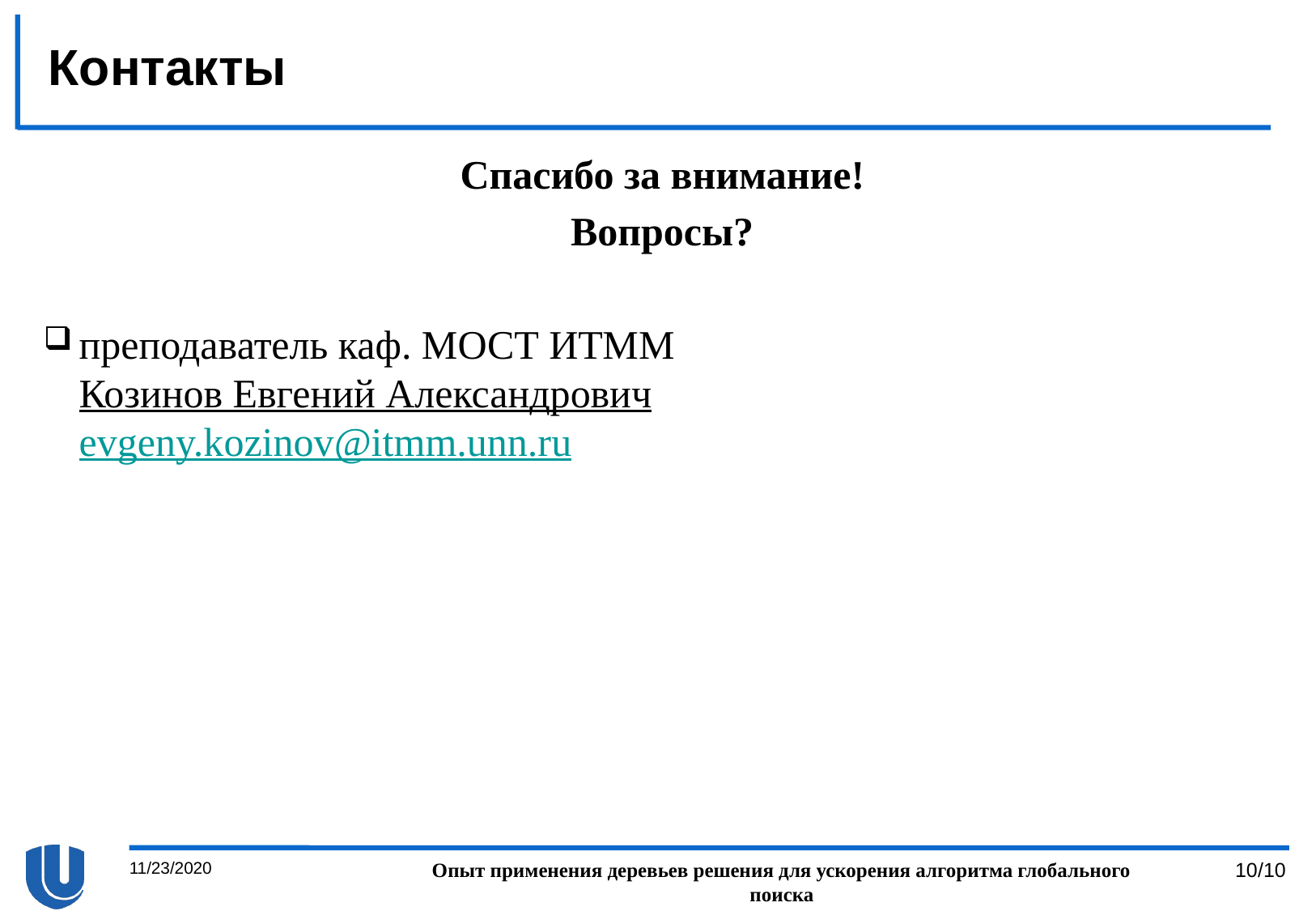

# Контакты
Спасибо за внимание!
Вопросы?

преподаватель каф. МОСТ ИТММ
Козинов Евгений Александрович
evgeny.kozinov@itmm.unn.ru
11/23/2020
Опыт применения деревьев решения для ускорения алгоритма глобального поиска
10/10